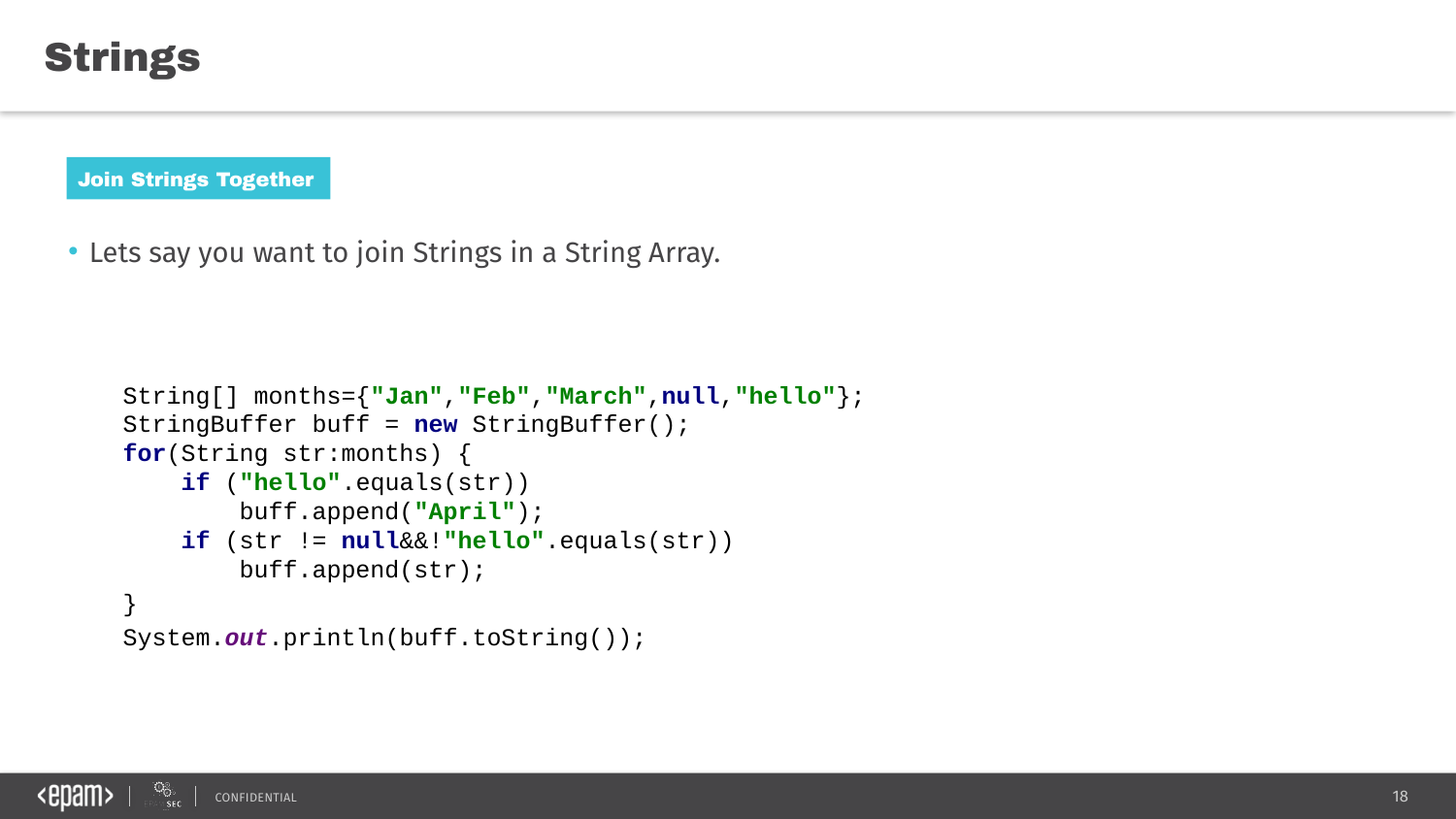

Strings
Join Strings Together
Lets say you want to join Strings in a String Array.

String[] months={"Jan","Feb","March",null,"hello"};
StringBuffer buff = new StringBuffer();
for(String str:months) {
    if ("hello".equals(str))
        buff.append("April");
    if (str != null&&!"hello".equals(str))
        buff.append(str);
}
System.out.println(buff.toString());